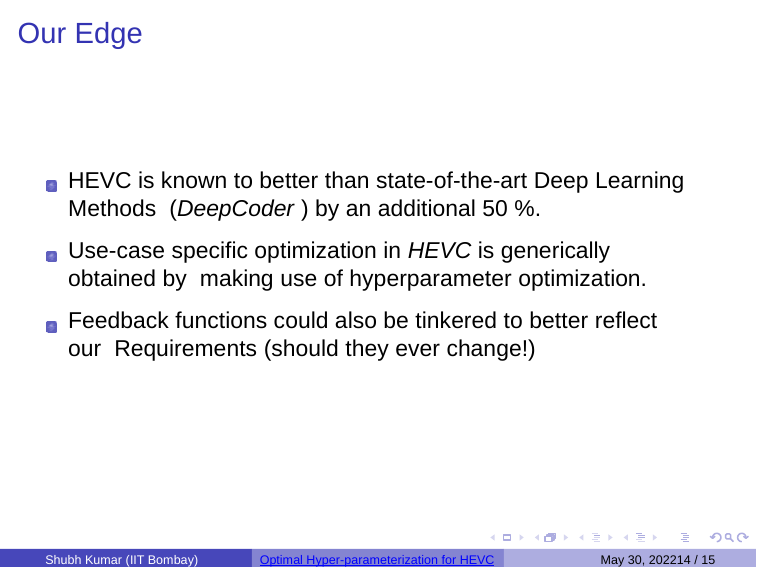

# Our Edge
HEVC is known to better than state-of-the-art Deep Learning Methods  (DeepCoder ) by an additional 50 %.
Use-case specific optimization in HEVC is generically obtained by  making use of hyperparameter optimization.
Feedback functions could also be tinkered to better reflect our  Requirements (should they ever change!)

Shubh Kumar (IIT Bombay)
Optimal Hyper-parameterization for HEVC
May 30, 202214 / 15